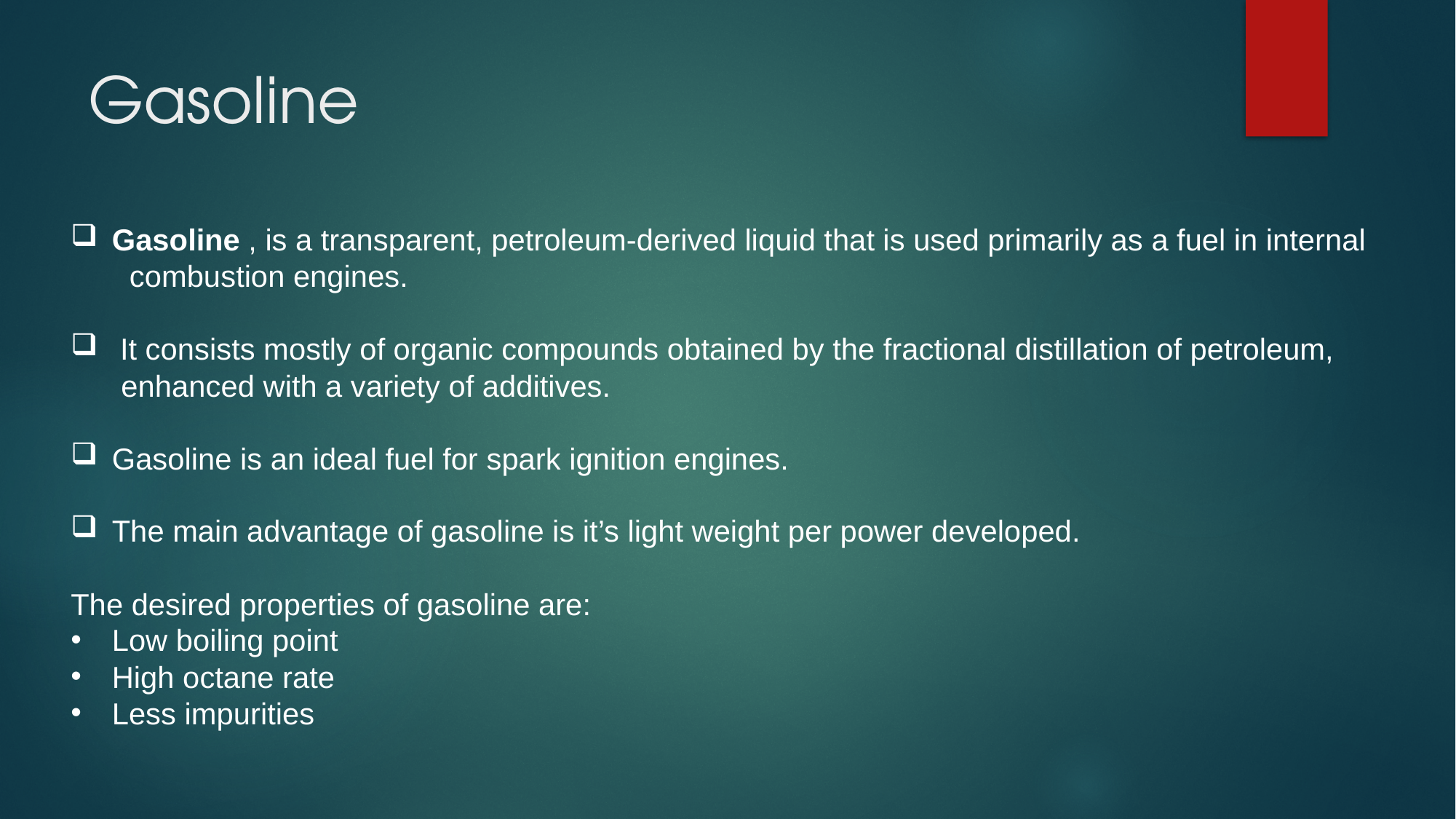

# Gasoline

Gasoline , is a transparent, petroleum-derived liquid that is used primarily as a fuel in internal
       combustion engines.

 It consists mostly of organic compounds obtained by the fractional distillation of petroleum,
      enhanced with a variety of additives.

Gasoline is an ideal fuel for spark ignition engines.

The main advantage of gasoline is it’s light weight per power developed.

The desired properties of gasoline are:
Low boiling point
High octane rate
Less impurities